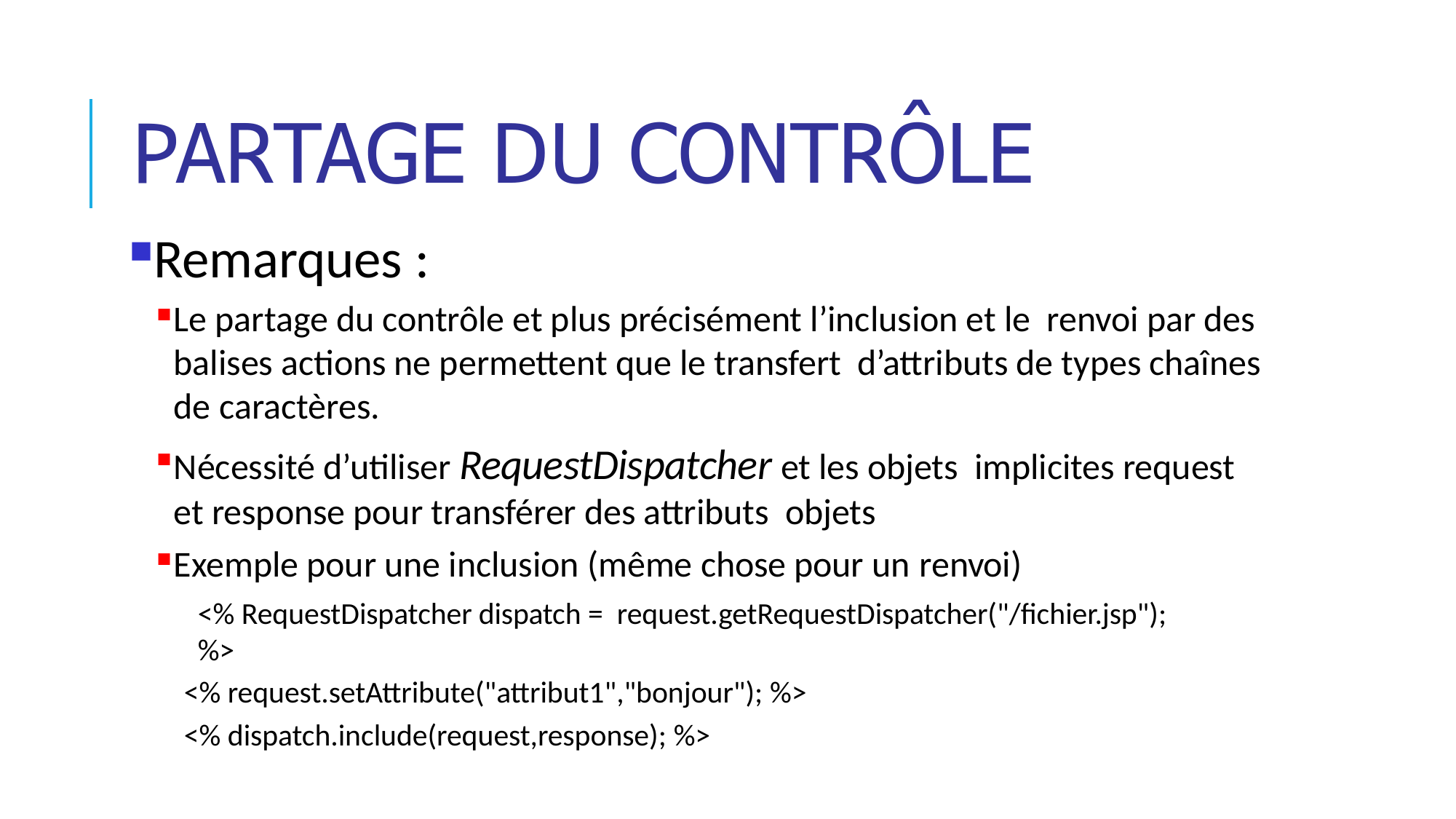

# Partage du contrôle
Remarques :
Le partage du contrôle et plus précisément l’inclusion et le  renvoi par des balises actions ne permettent que le transfert  d’attributs de types chaînes de caractères.
Nécessité d’utiliser RequestDispatcher et les objets  implicites request et response pour transférer des attributs  objets
Exemple pour une inclusion (même chose pour un renvoi)
<% RequestDispatcher dispatch =  request.getRequestDispatcher("/fichier.jsp");%>
<% request.setAttribute("attribut1","bonjour"); %>
<% dispatch.include(request,response); %>